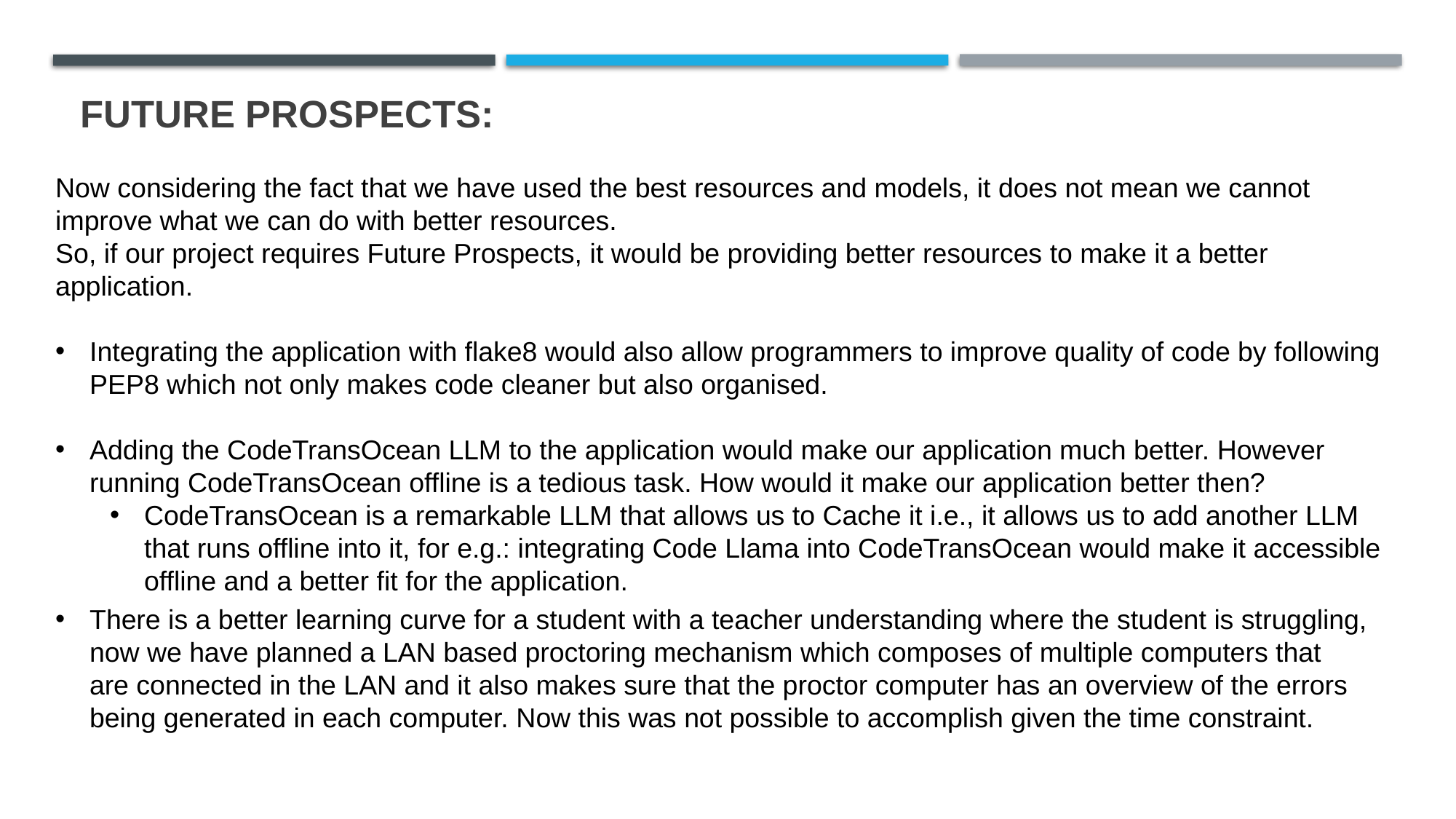

# Future Prospects:
Now considering the fact that we have used the best resources and models, it does not mean we cannot improve what we can do with better resources.
So, if our project requires Future Prospects, it would be providing better resources to make it a better application.

Integrating the application with flake8 would also allow programmers to improve quality of code by following PEP8 which not only makes code cleaner but also organised.

Adding the CodeTransOcean LLM to the application would make our application much better. However running CodeTransOcean offline is a tedious task. How would it make our application better then?
CodeTransOcean is a remarkable LLM that allows us to Cache it i.e., it allows us to add another LLM that runs offline into it, for e.g.: integrating Code Llama into CodeTransOcean would make it accessible offline and a better fit for the application.
There is a better learning curve for a student with a teacher understanding where the student is struggling, now we have planned a LAN based proctoring mechanism which composes of multiple computers that are connected in the LAN and it also makes sure that the proctor computer has an overview of the errors being generated in each computer. Now this was not possible to accomplish given the time constraint.